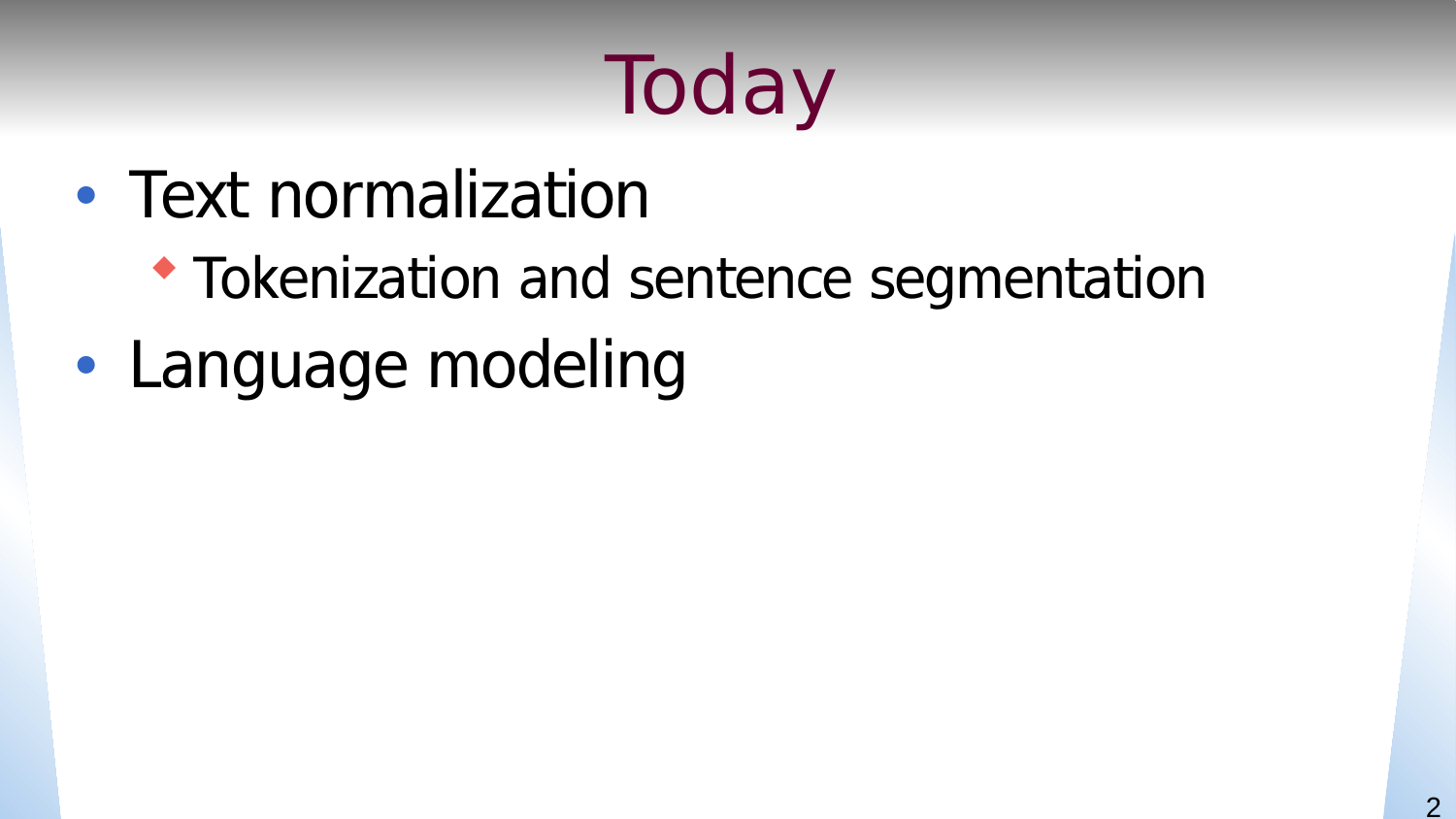

# Today
Text normalization
Tokenization and sentence segmentation
Language modeling
2